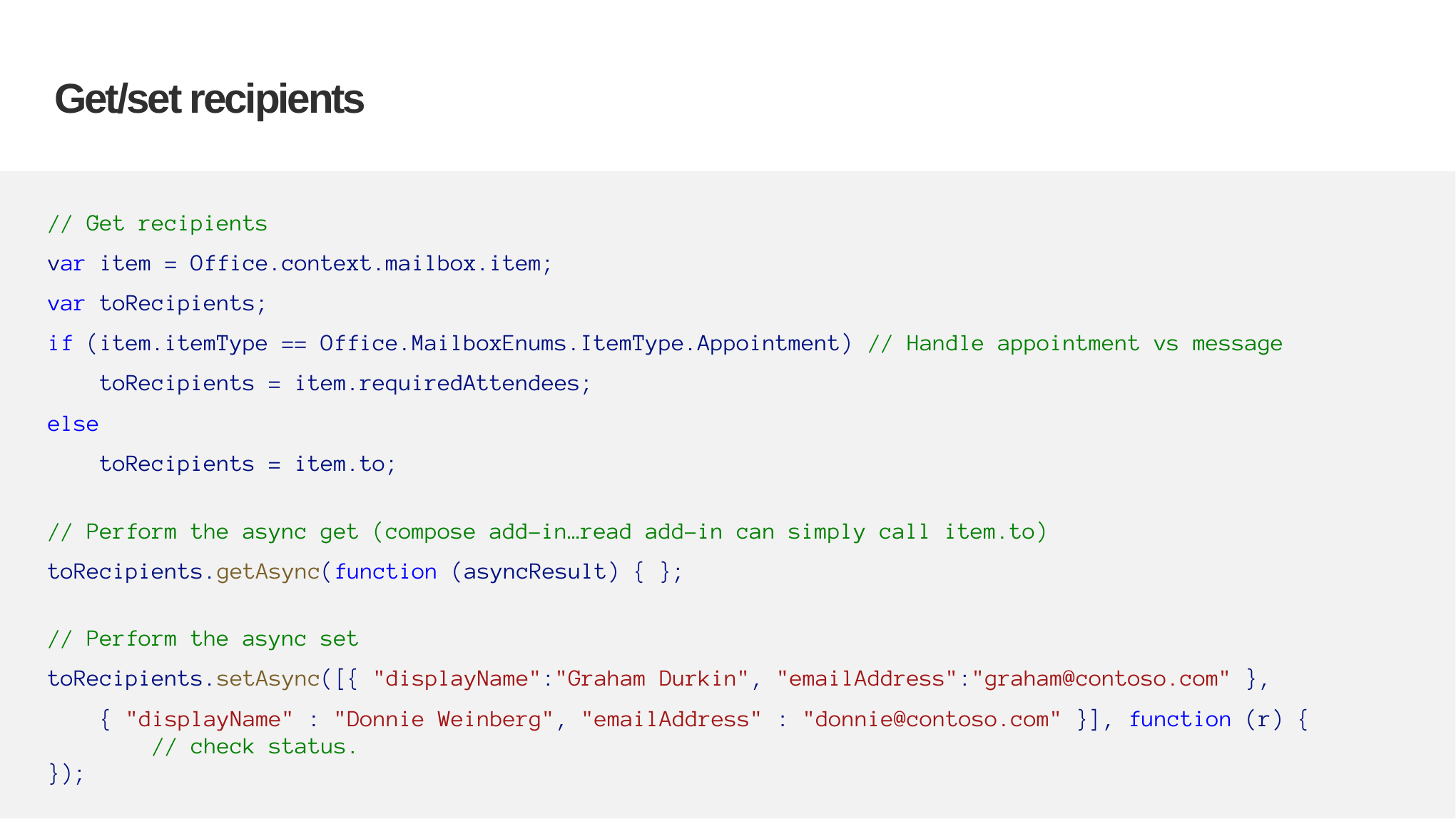

# Get/set recipients

// Get recipients
var item = Office.context.mailbox.item;
var toRecipients;
if (item.itemType == Office.MailboxEnums.ItemType.Appointment) // Handle appointment vs message
    toRecipients = item.requiredAttendees;
else
    toRecipients = item.to;

// Perform the async get (compose add-in…read add-in can simply call item.to)
toRecipients.getAsync(function (asyncResult) { };

// Perform the async set
toRecipients.setAsync([{ "displayName":"Graham Durkin", "emailAddress":"graham@contoso.com" },
    { "displayName" : "Donnie Weinberg", "emailAddress" : "donnie@contoso.com" }], function (r) {
        // check status.
});